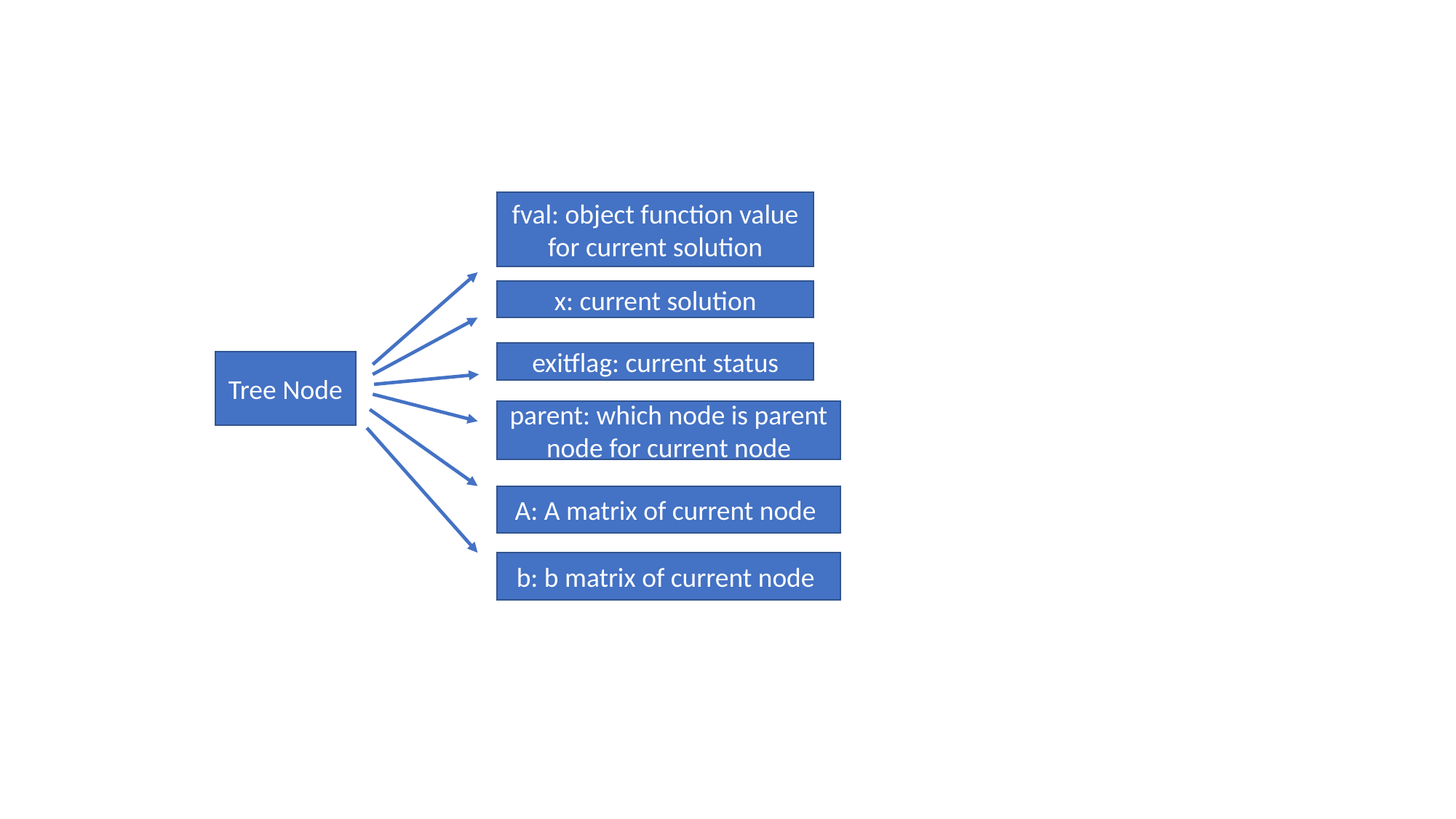

fval: object function value for current solution
x: current solution
exitflag: current status
Tree Node
parent: which node is parent node for current node
A: A matrix of current node
b: b matrix of current node